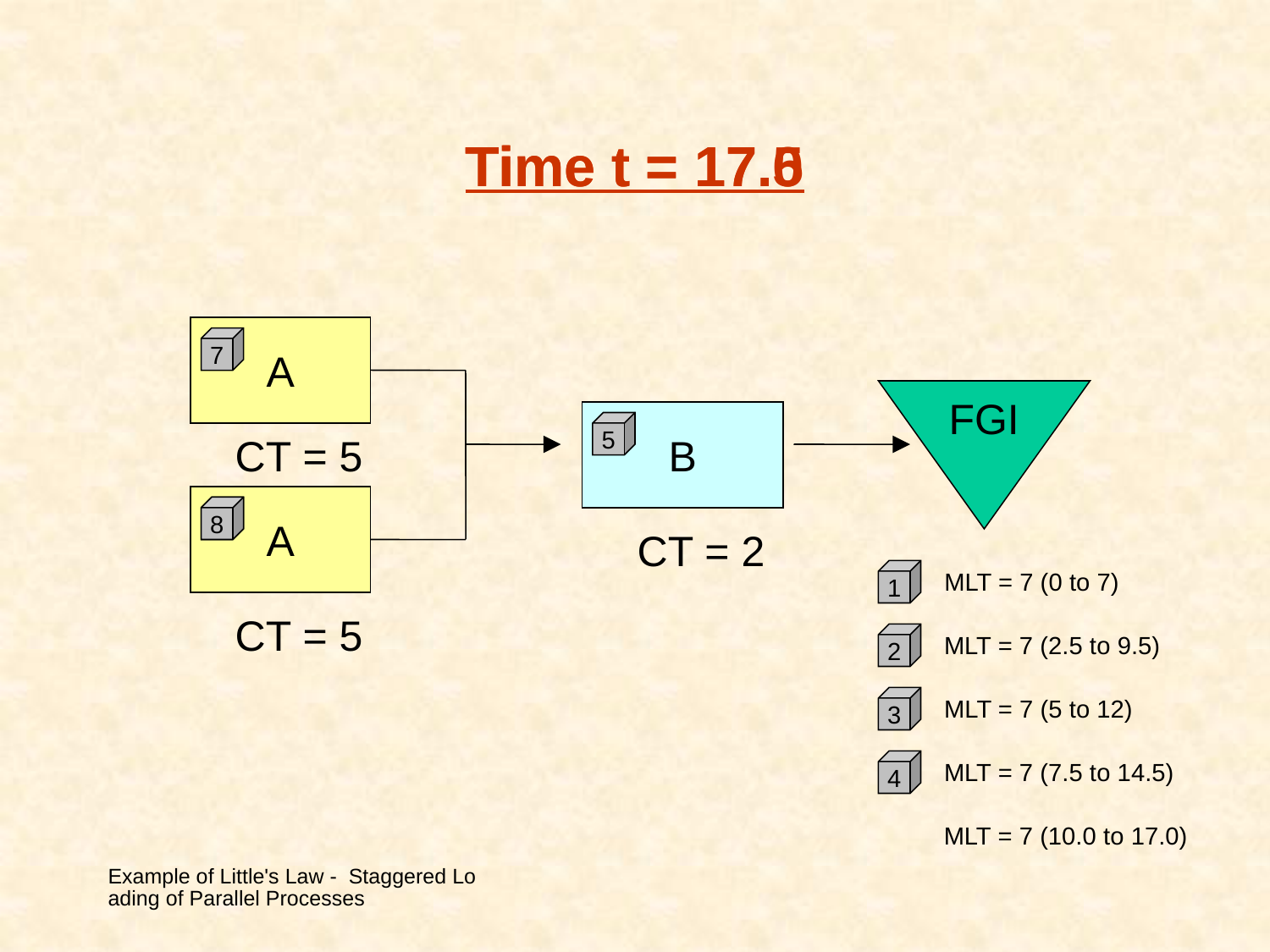

# Time t = 17.0
Time t = 17.5
A
7

FGI
B
5
CT = 5

A
6
8
CT = 2

1
MLT = 7 (0 to 7)
CT = 5
2
MLT = 7 (2.5 to 9.5)
3
MLT = 7 (5 to 12)
4
MLT = 7 (7.5 to 14.5)
MLT = 7 (10.0 to 17.0)
Example of Little's Law -  Staggered Loading of Parallel Processes